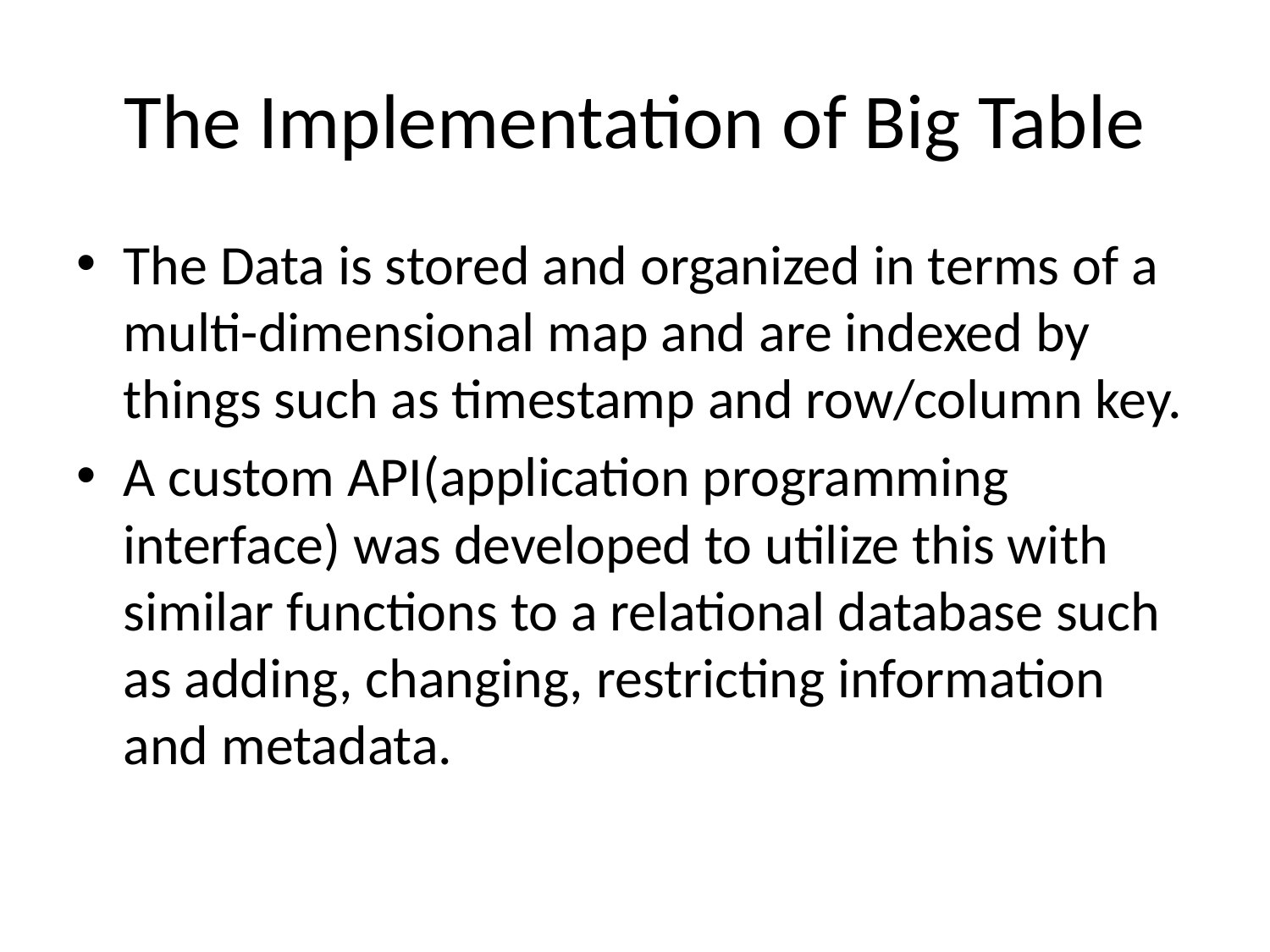

# The Implementation of Big Table
The Data is stored and organized in terms of a multi-dimensional map and are indexed by things such as timestamp and row/column key.
A custom API(application programming interface) was developed to utilize this with similar functions to a relational database such as adding, changing, restricting information and metadata.